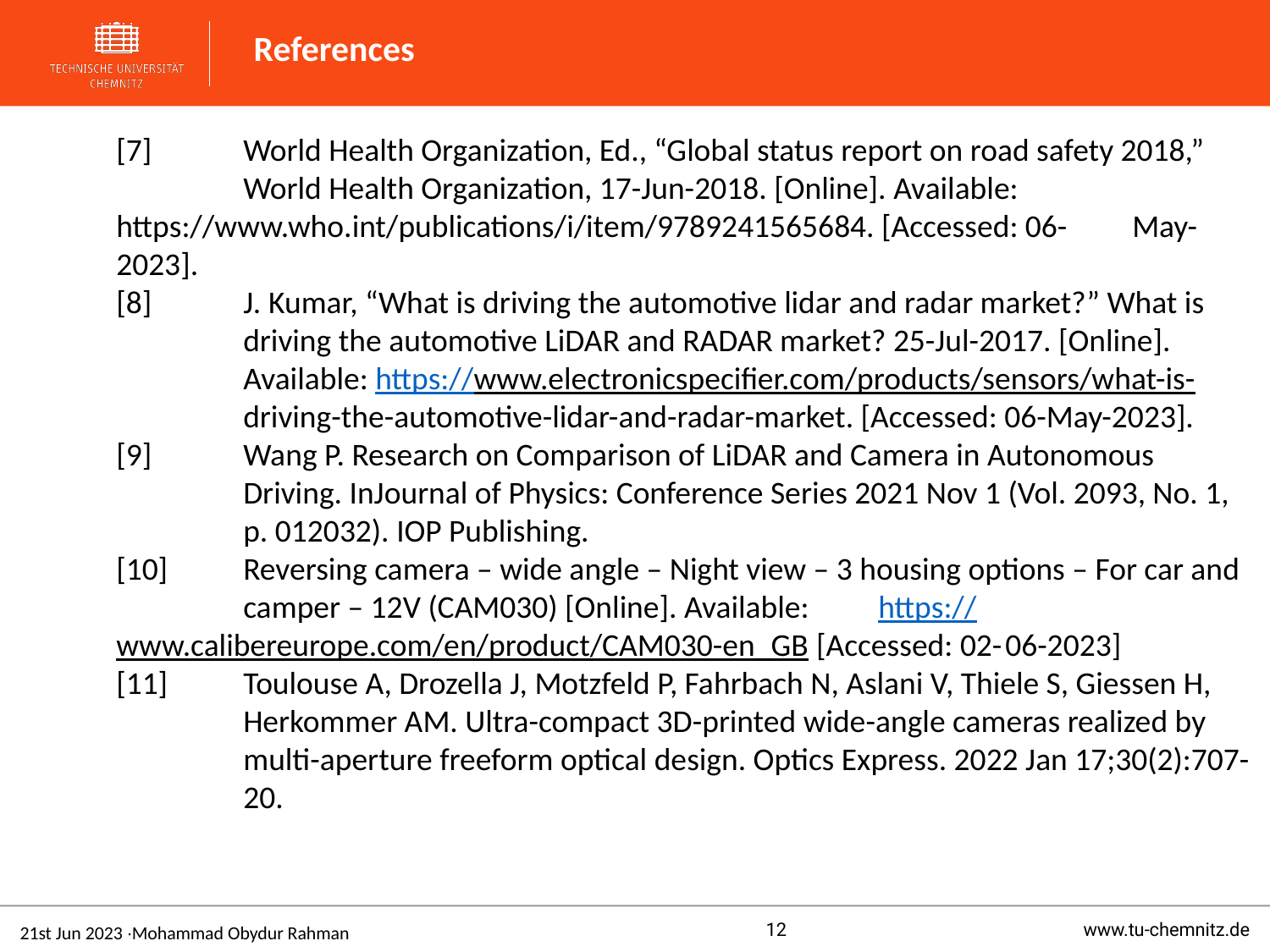

# References
[7] 	World Health Organization, Ed., “Global status report on road safety 2018,” 	World Health Organization, 17-Jun-2018. [Online]. Available: 	https://www.who.int/publications/i/item/9789241565684. [Accessed: 06-	May-2023].
[8]	J. Kumar, “What is driving the automotive lidar and radar market?” What is 	driving the automotive LiDAR and RADAR market? 25-Jul-2017. [Online]. 	Available: https://www.electronicspecifier.com/products/sensors/what-is-	driving-the-automotive-lidar-and-radar-market. [Accessed: 06-May-2023].
[9]	Wang P. Research on Comparison of LiDAR and Camera in Autonomous 	Driving. InJournal of Physics: Conference Series 2021 Nov 1 (Vol. 2093, No. 1, 	p. 012032). IOP Publishing.
[10] 	Reversing camera – wide angle – Night view – 3 housing options – For car and 	camper – 12V (CAM030) [Online]. Available: 	https://www.calibereurope.com/en/product/CAM030-en_GB [Accessed: 02-	06-2023]
[11]	Toulouse A, Drozella J, Motzfeld P, Fahrbach N, Aslani V, Thiele S, Giessen H, 	Herkommer AM. Ultra-compact 3D-printed wide-angle cameras realized by 	multi-aperture freeform optical design. Optics Express. 2022 Jan 17;30(2):707-	20.